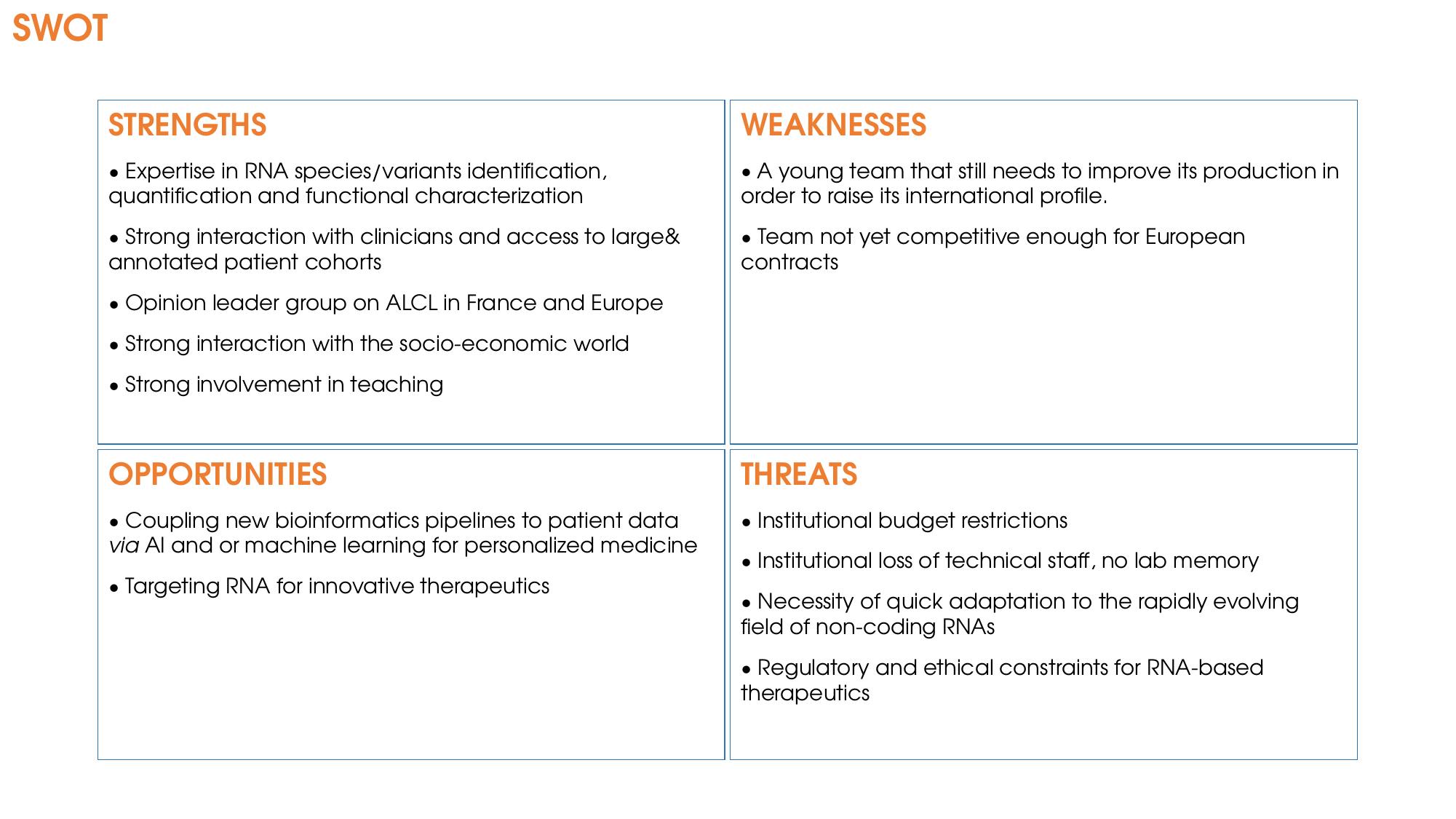

SWOT
Strengths
• Expertise in RNA species/variants identification, quantification and functional characterization
• Strong interaction with clinicians and access to large& annotated patient cohorts
• Opinion leader group on ALCL in France and Europe
• Strong interaction with the socio-economic world
• Strong involvement in teaching

Weaknesses
• A young team that still needs to improve its production in order to raise its international profile.
• Team not yet competitive enough for European contracts

Opportunities
• Coupling new bioinformatics pipelines to patient data via AI and or machine learning for personalized medicine
• Targeting RNA for innovative therapeutics
Threats
• Institutional budget restrictions
• Institutional loss of technical staff, no lab memory
• Necessity of quick adaptation to the rapidly evolving field of non-coding RNAs
• Regulatory and ethical constraints for RNA-based therapeutics